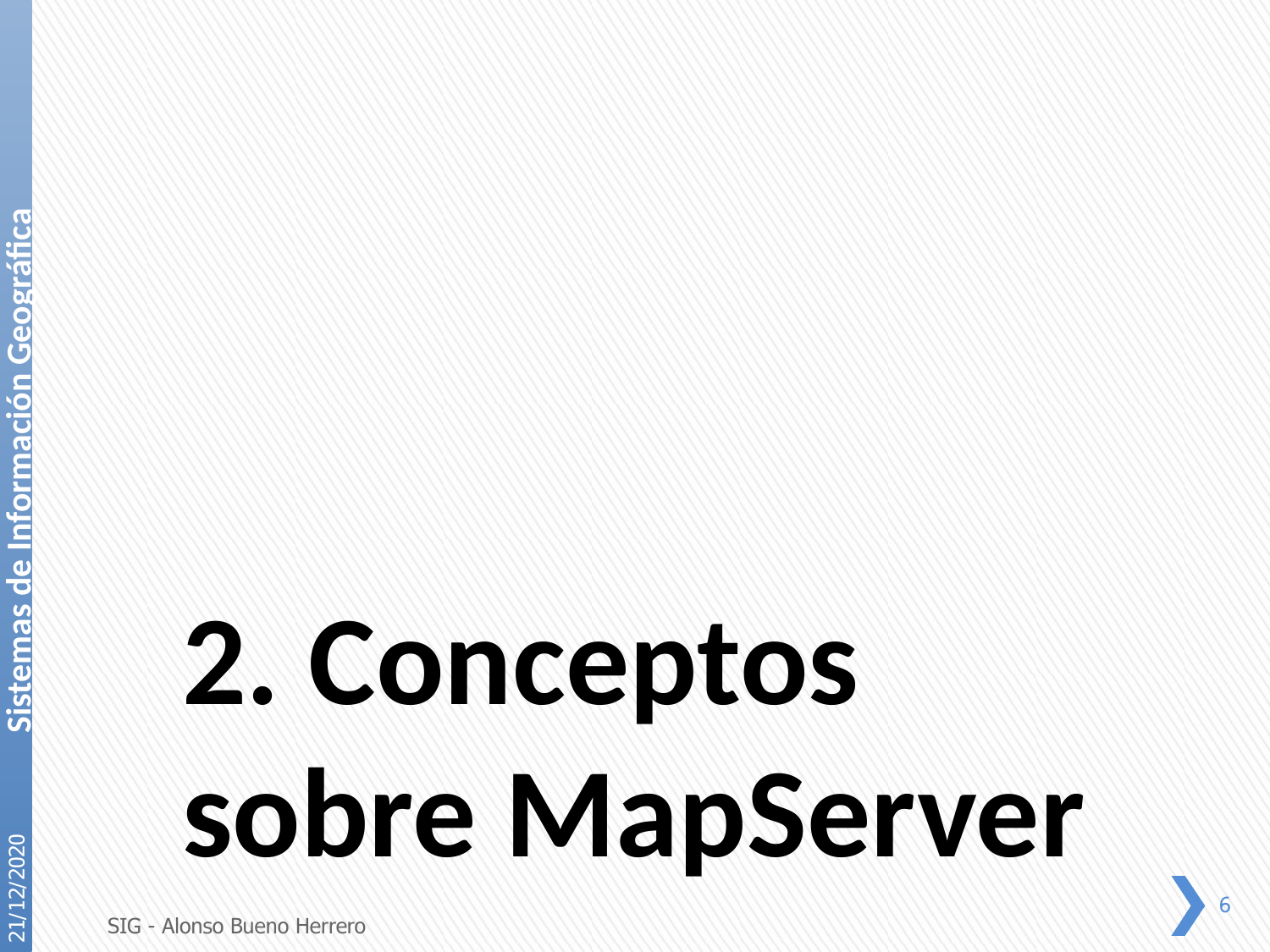

# 2. Conceptos sobre MapServer
21/12/2020
6
SIG - Alonso Bueno Herrero